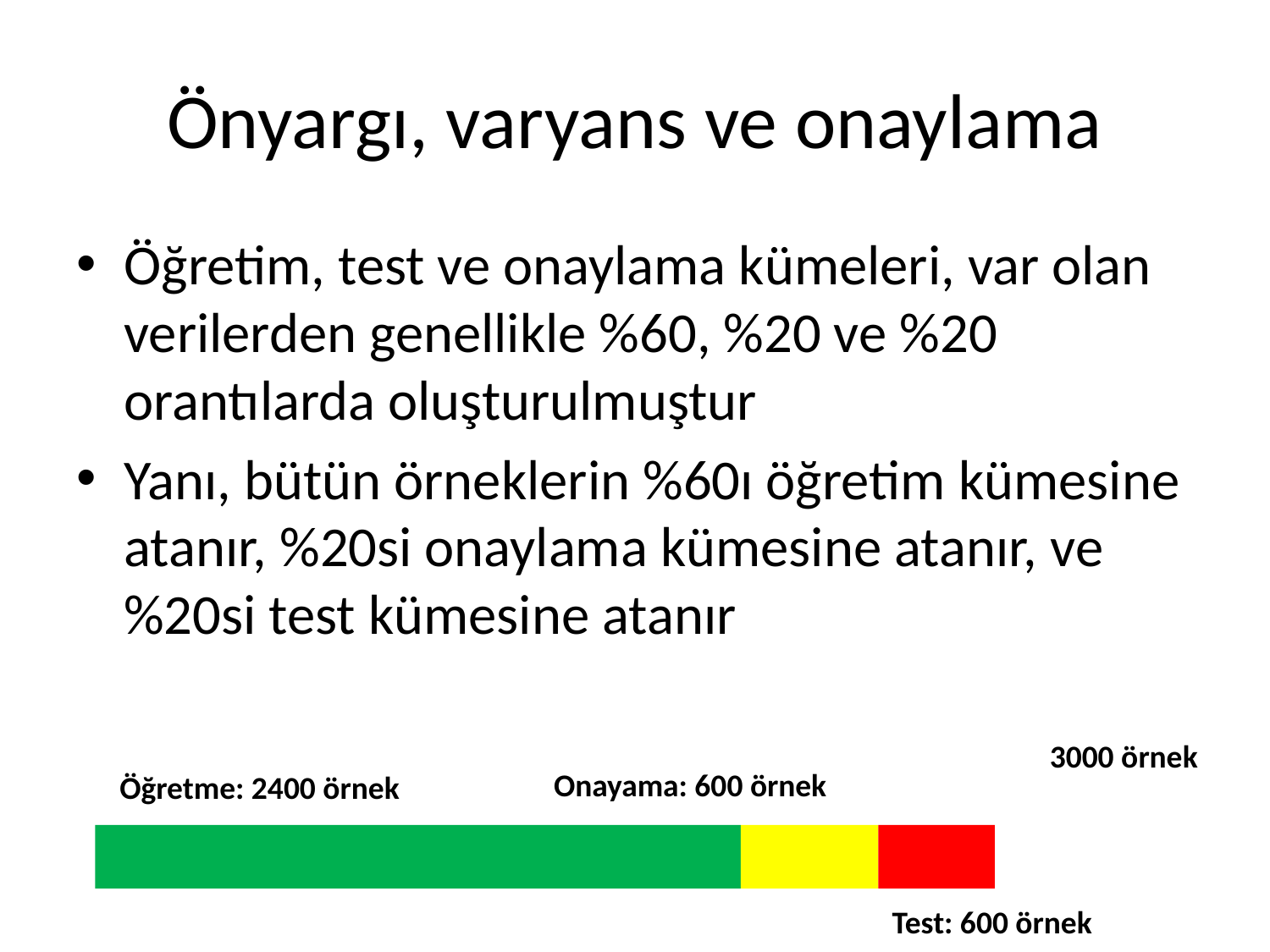

# Önyargı, varyans ve onaylama
Öğretim, test ve onaylama kümeleri, var olan verilerden genellikle %60, %20 ve %20 orantılarda oluşturulmuştur
Yanı, bütün örneklerin %60ı öğretim kümesine atanır, %20si onaylama kümesine atanır, ve %20si test kümesine atanır
3000 örnek
Onayama: 600 örnek
Öğretme: 2400 örnek

Test: 600 örnek